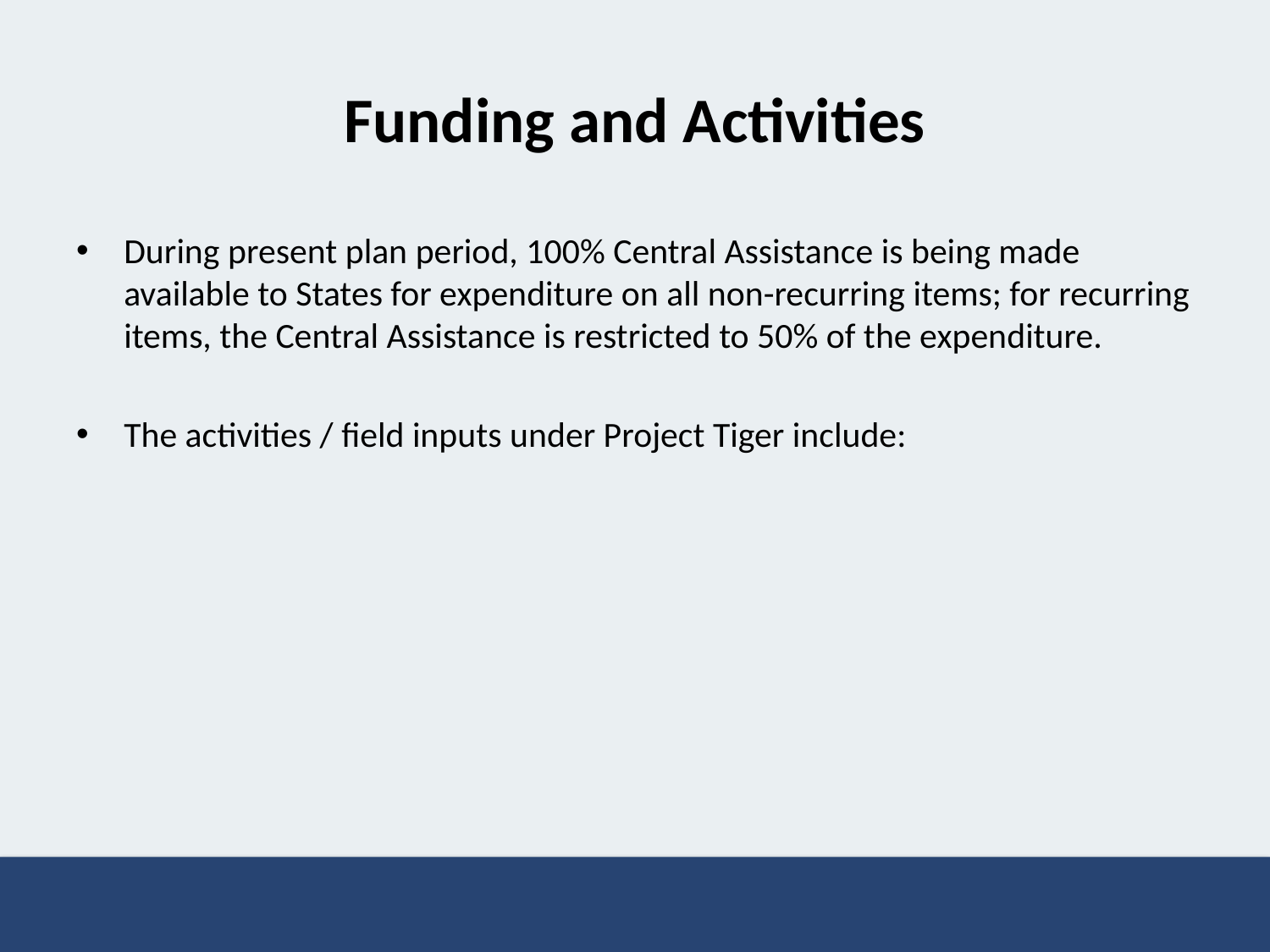

# Funding and Activities
During present plan period, 100% Central Assistance is being made available to States for expenditure on all non-recurring items; for recurring items, the Central Assistance is restricted to 50% of the expenditure.

The activities / field inputs under Project Tiger include: